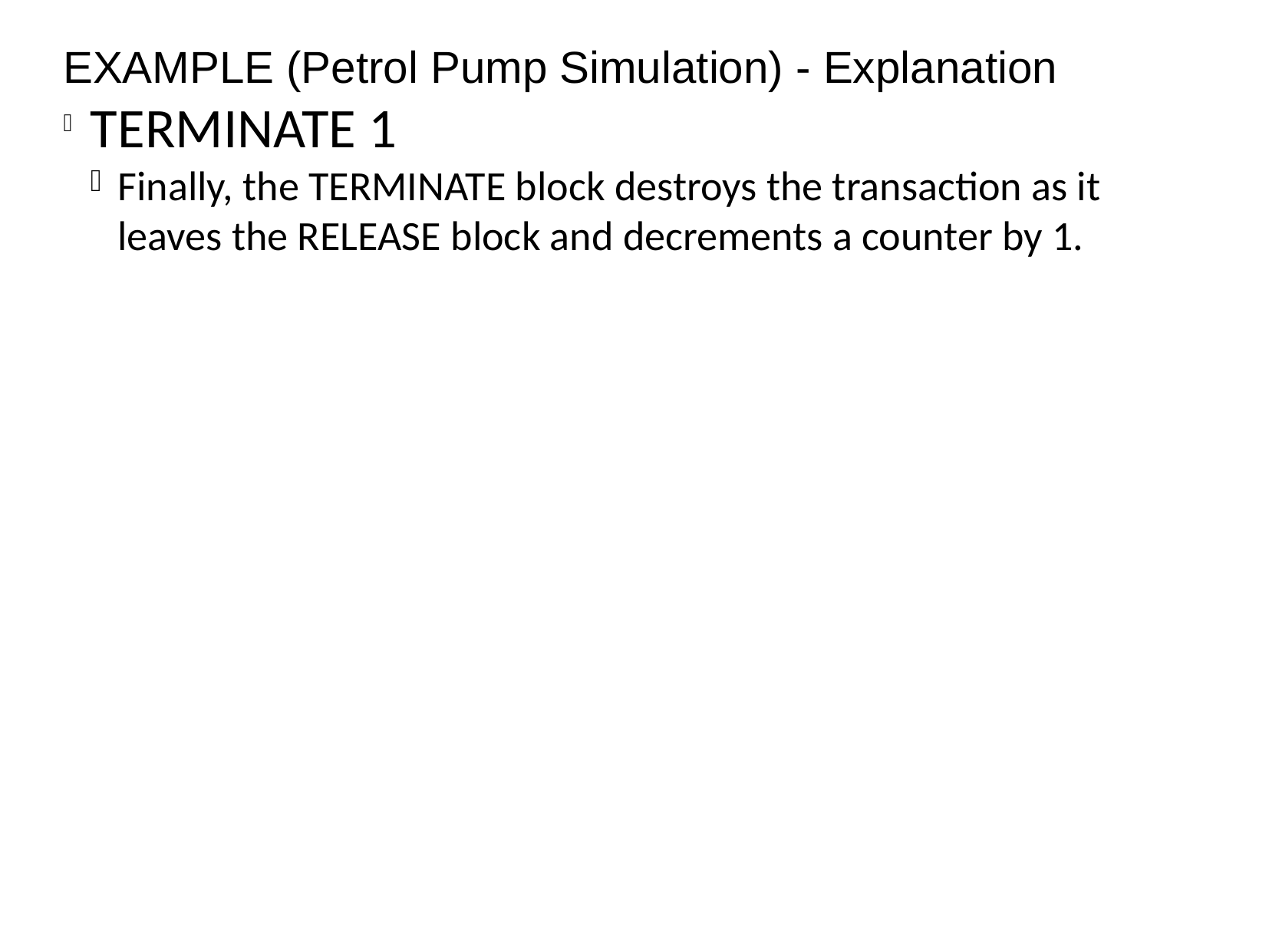

EXAMPLE (Petrol Pump Simulation) - Explanation
TERMINATE 1
Finally, the TERMINATE block destroys the transaction as it leaves the RELEASE block and decrements a counter by 1.